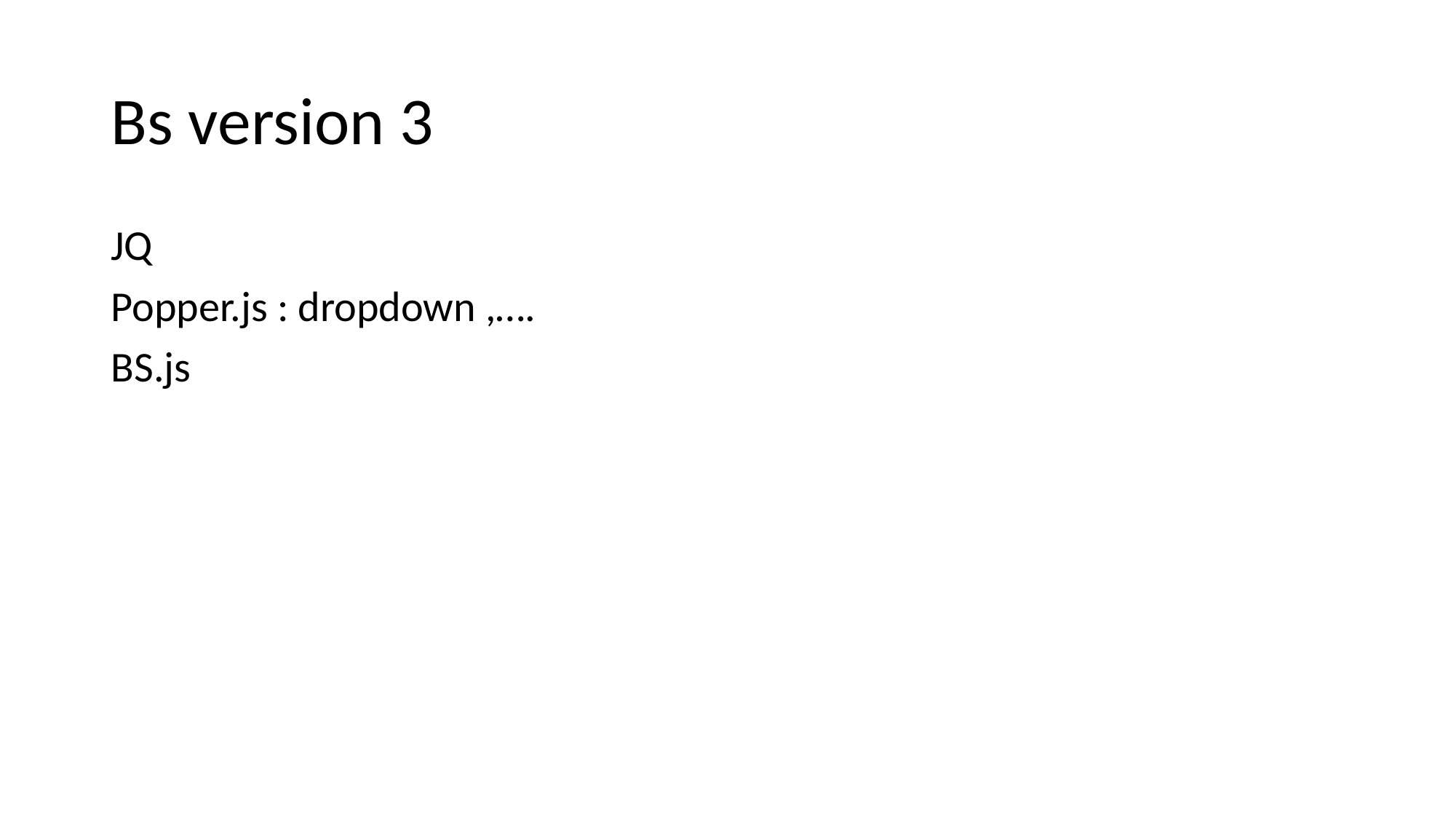

# Bs version 3
JQ
Popper.js : dropdown ,….
BS.js